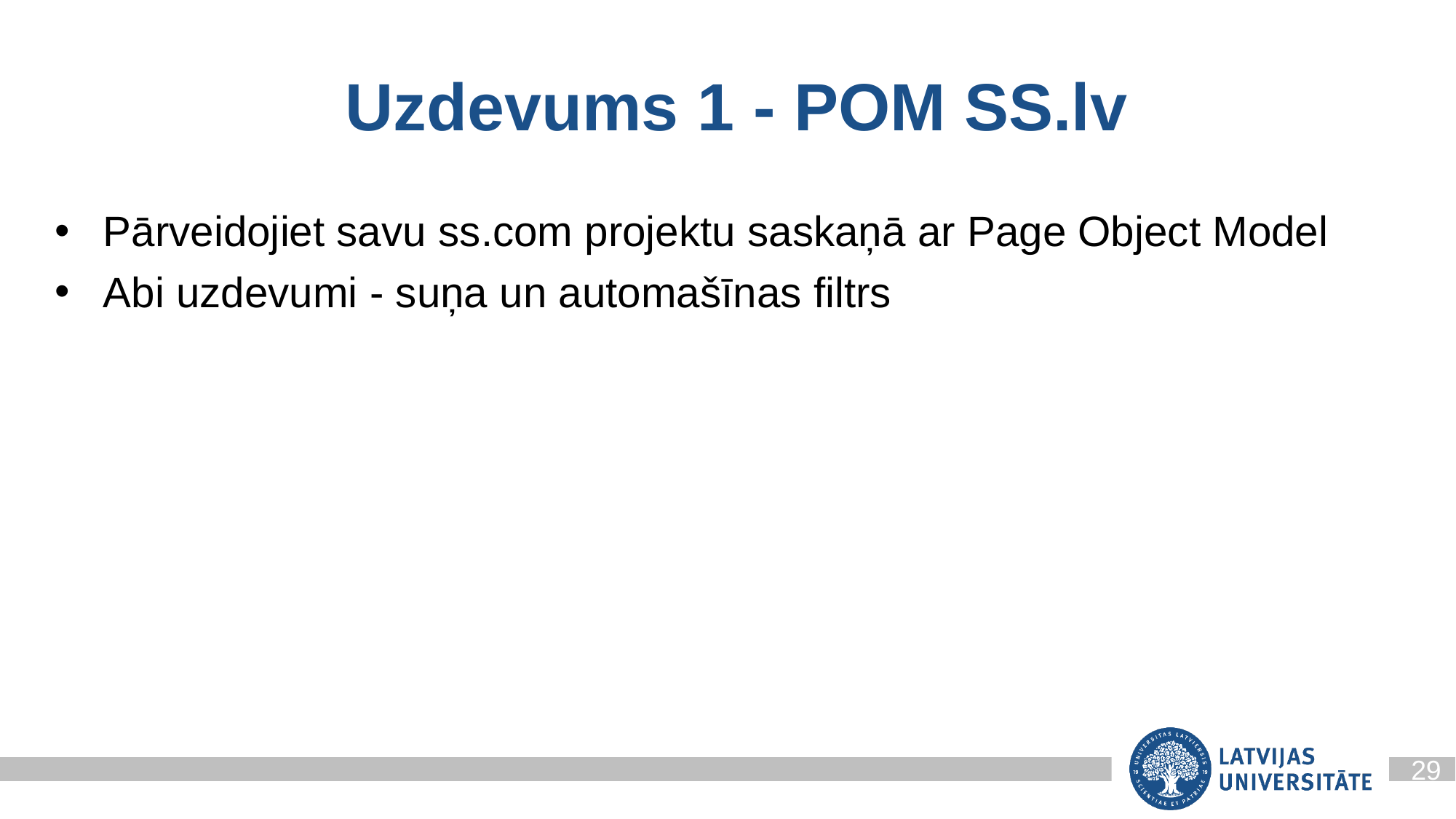

# Uzdevums 1 - POM SS.lv
Pārveidojiet savu ss.com projektu saskaņā ar Page Object Model
Abi uzdevumi - suņa un automašīnas filtrs
29